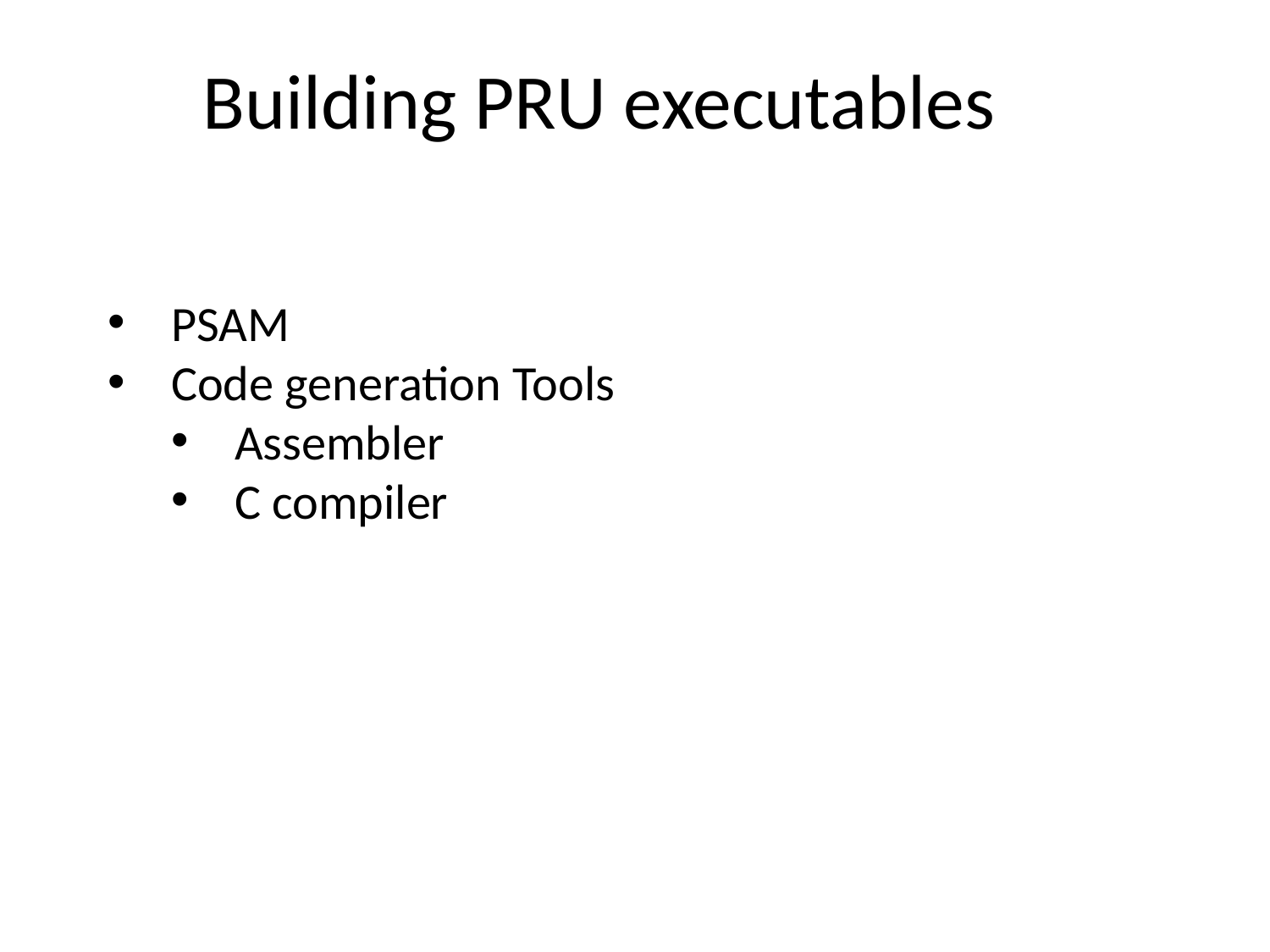

# Building PRU executables
PSAM
Code generation Tools
Assembler
C compiler